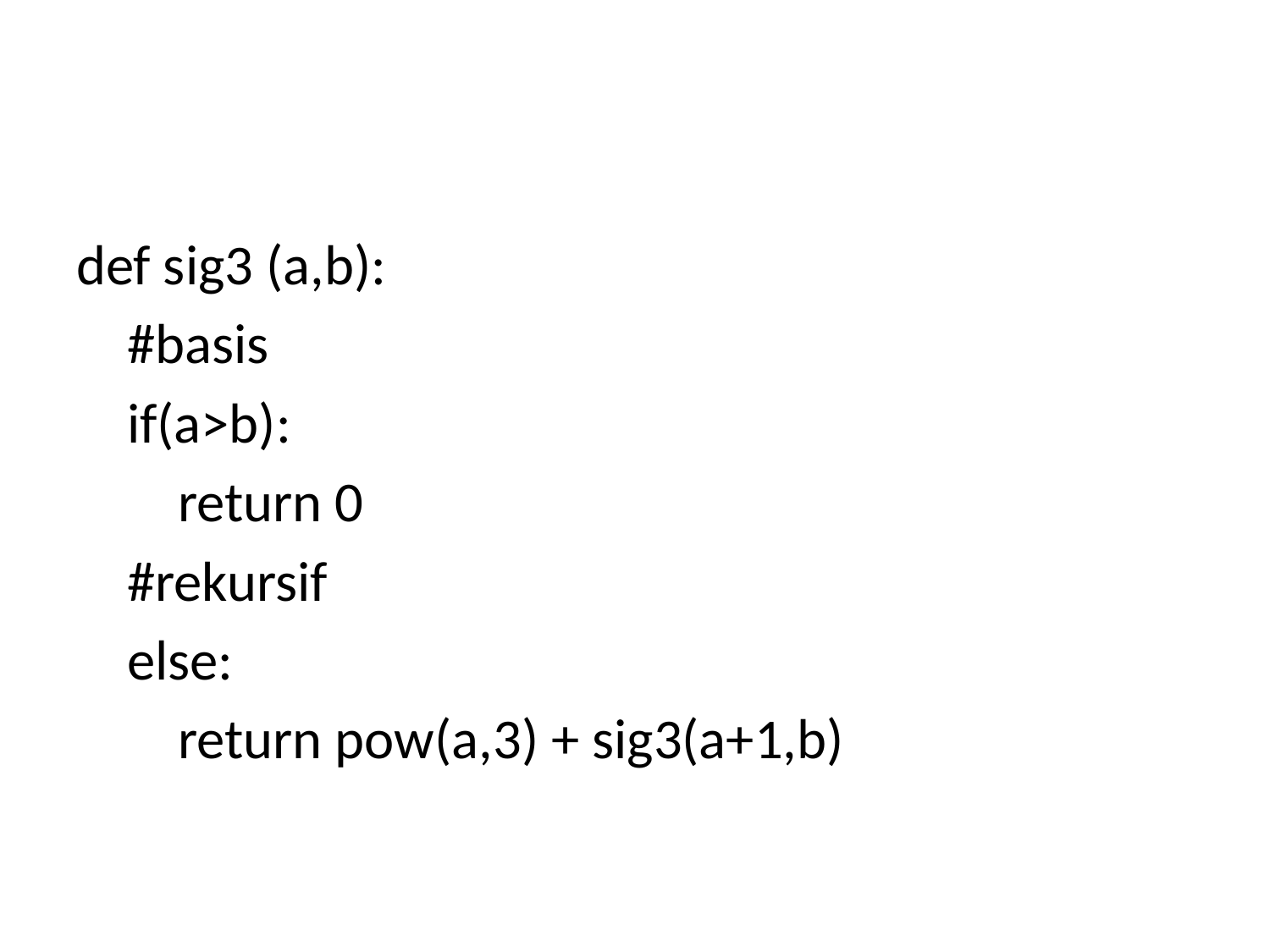

#
def sig3 (a,b):
    #basis
    if(a>b):
        return 0
    #rekursif
    else:
        return pow(a,3) + sig3(a+1,b)